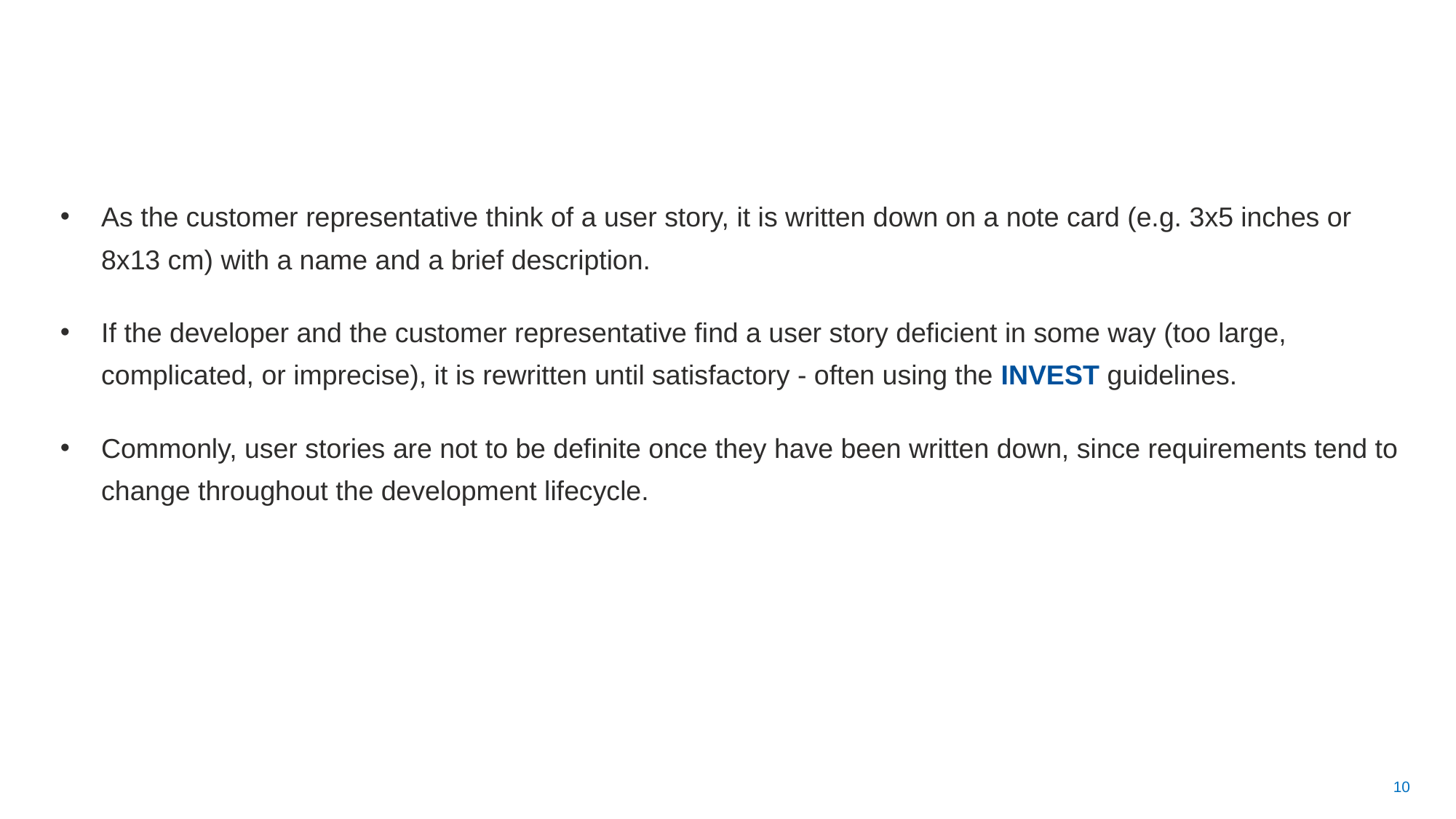

#
As the customer representative think of a user story, it is written down on a note card (e.g. 3x5 inches or 8x13 cm) with a name and a brief description.
If the developer and the customer representative find a user story deficient in some way (too large, complicated, or imprecise), it is rewritten until satisfactory - often using the INVEST guidelines.
Commonly, user stories are not to be definite once they have been written down, since requirements tend to change throughout the development lifecycle.